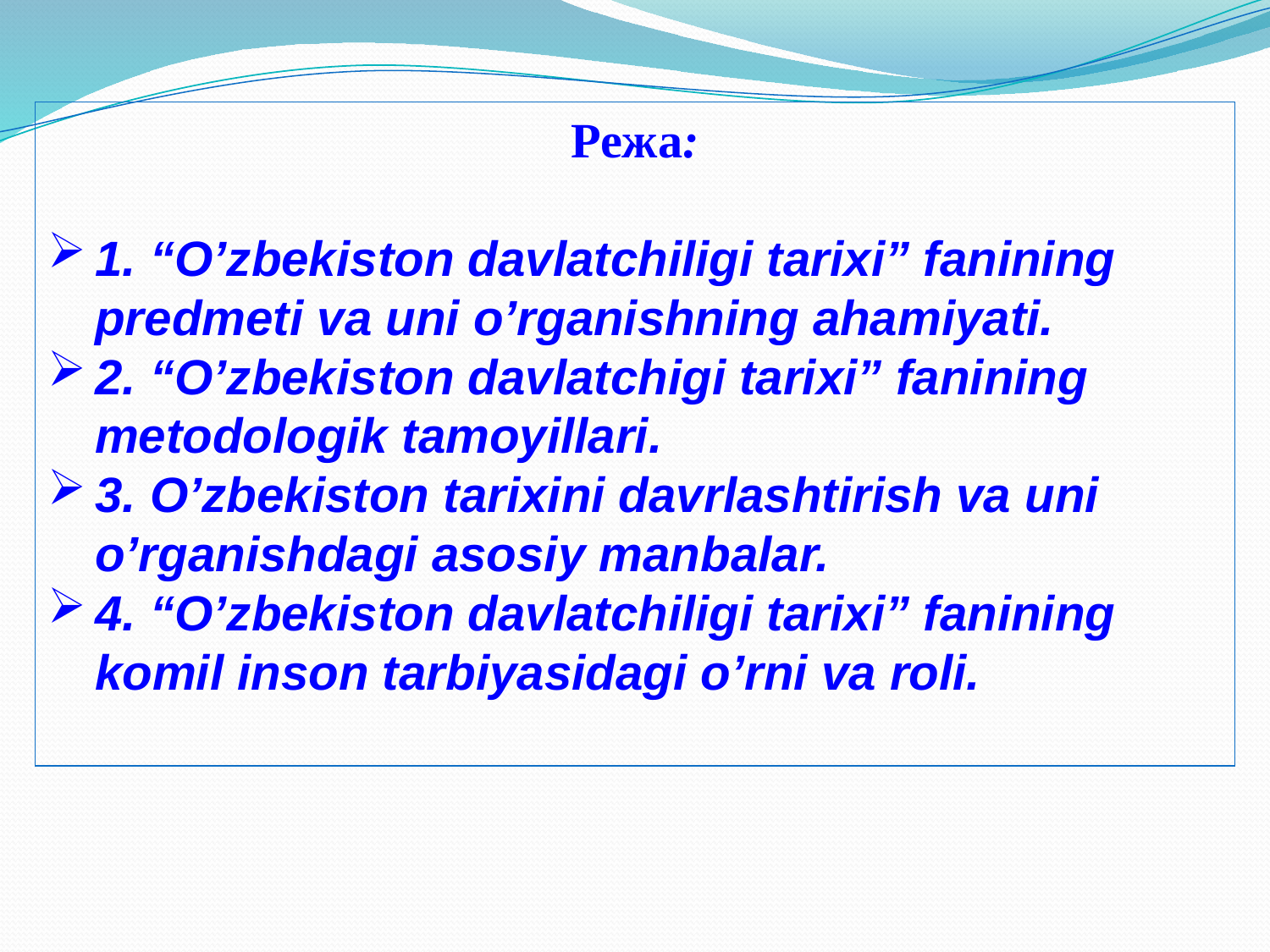

Режа:

1. “O’zbekiston davlatchiligi tarixi” fanining predmeti va uni o’rganishning ahamiyati.
2. “O’zbekiston davlatchigi tarixi” fanining metodologik tamoyillari.
3. O’zbekiston tarixini davrlashtirish va uni o’rganishdagi asosiy manbalar.
4. “O’zbekiston davlatchiligi tarixi” fanining komil inson tarbiyasidagi o’rni va roli.